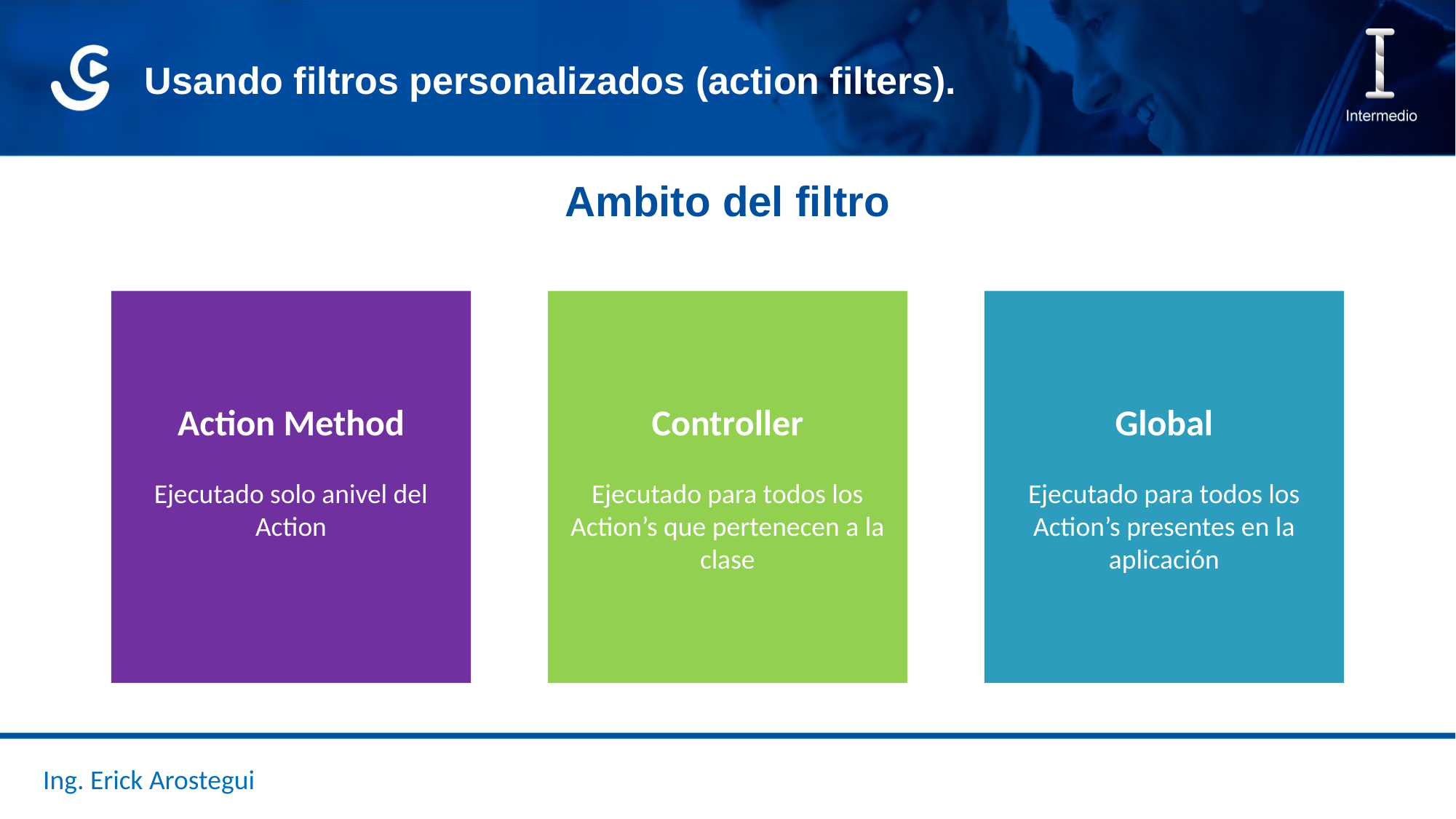

Usando filtros personalizados (action filters).
Ambito del filtro
Action Method

Ejecutado solo anivel del Action

Controller

Ejecutado para todos los Action’s que pertenecen a la clase
Global

Ejecutado para todos los Action’s presentes en la aplicación